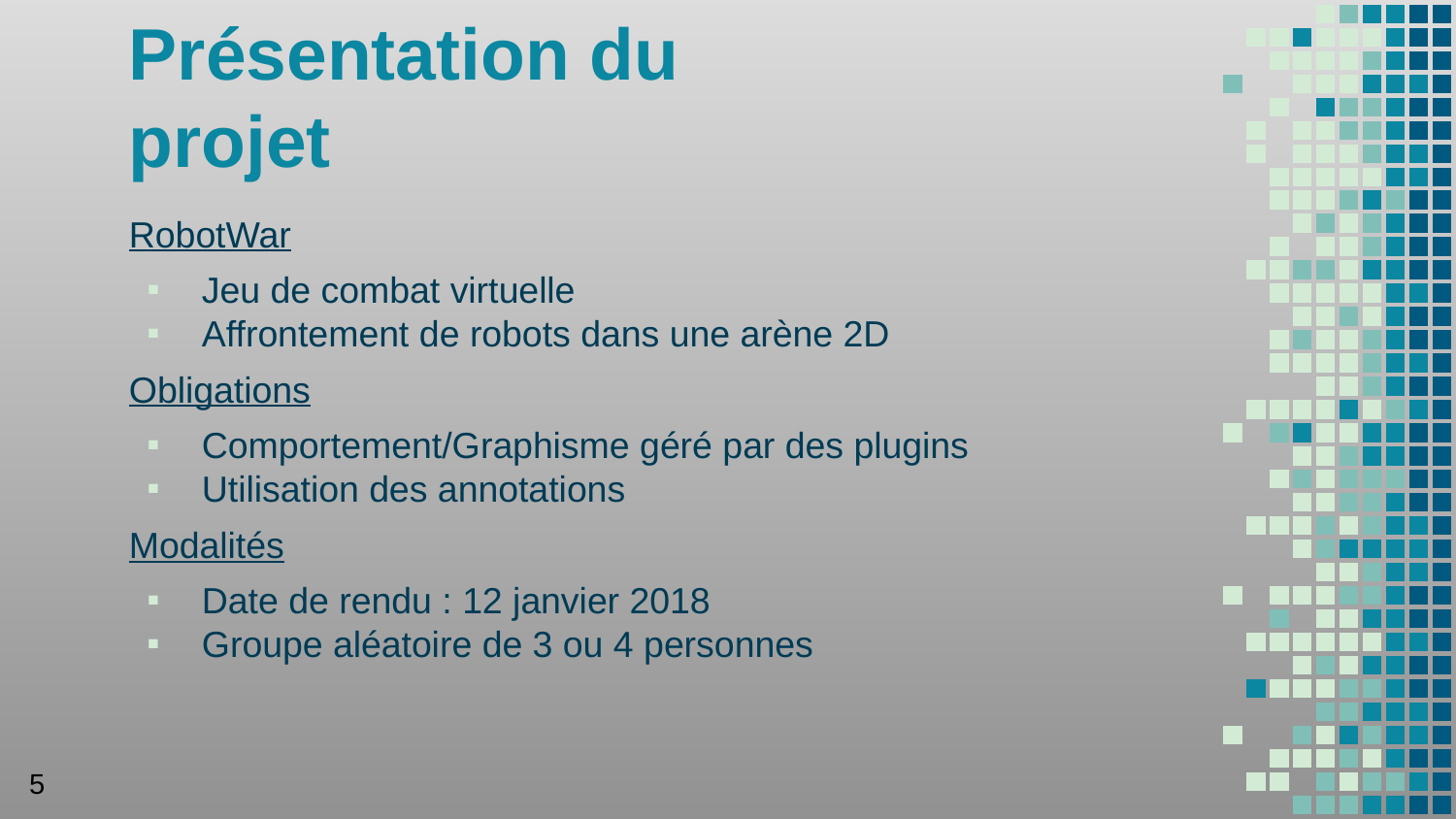

# Présentation du projet
RobotWar
Jeu de combat virtuelle
Affrontement de robots dans une arène 2D
Obligations
Comportement/Graphisme géré par des plugins
Utilisation des annotations
Modalités
Date de rendu : 12 janvier 2018
Groupe aléatoire de 3 ou 4 personnes
5